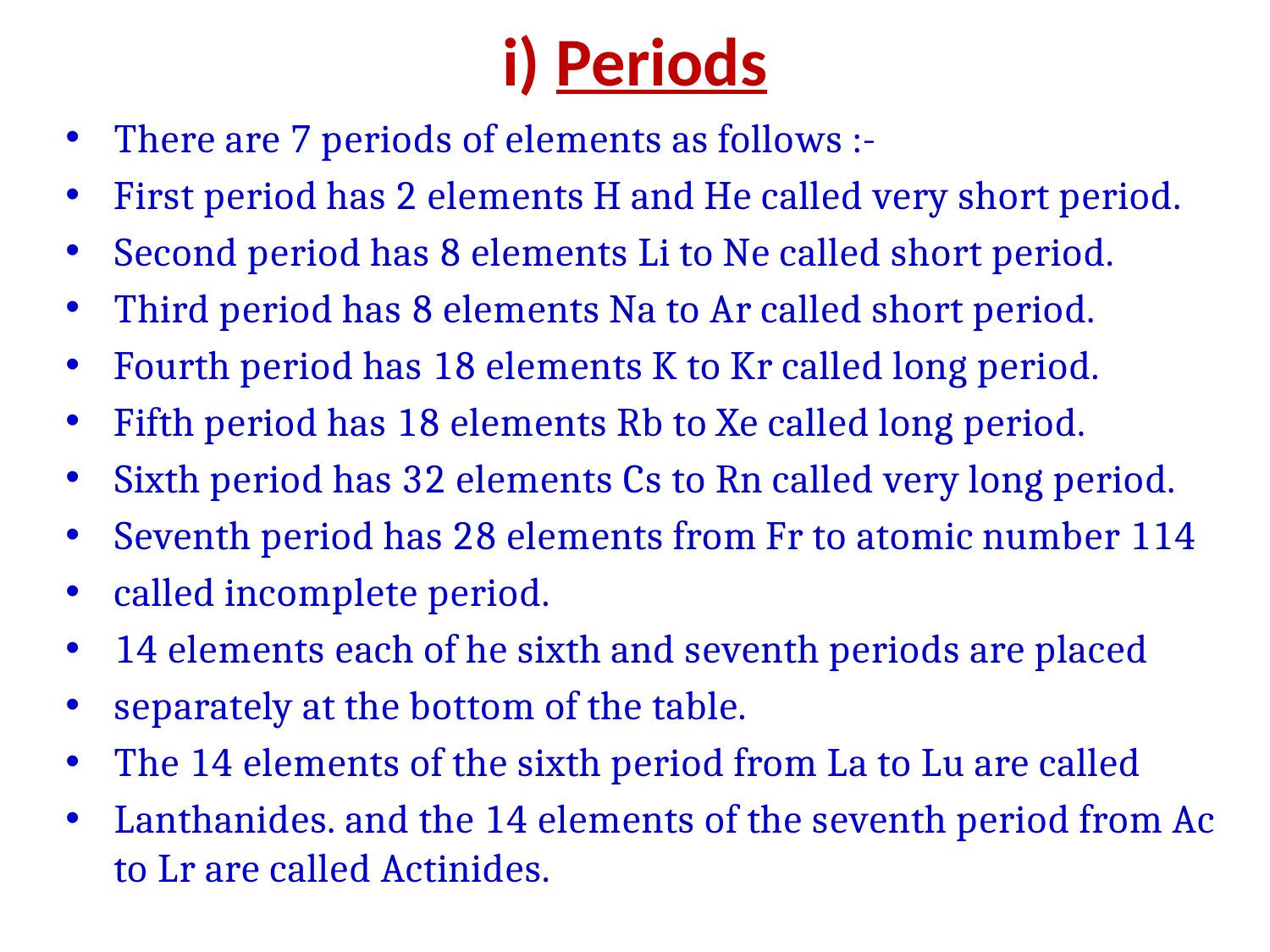

# i) Periods
There are 7 periods of elements as follows :-
First period has 2 elements H and He called very short period.
Second period has 8 elements Li to Ne called short period.
Third period has 8 elements Na to Ar called short period.
Fourth period has 18 elements K to Kr called long period.
Fifth period has 18 elements Rb to Xe called long period.
Sixth period has 32 elements Cs to Rn called very long period.
Seventh period has 28 elements from Fr to atomic number 114
called incomplete period.
14 elements each of he sixth and seventh periods are placed
separately at the bottom of the table.
The 14 elements of the sixth period from La to Lu are called
Lanthanides. and the 14 elements of the seventh period from Ac to Lr are called Actinides.